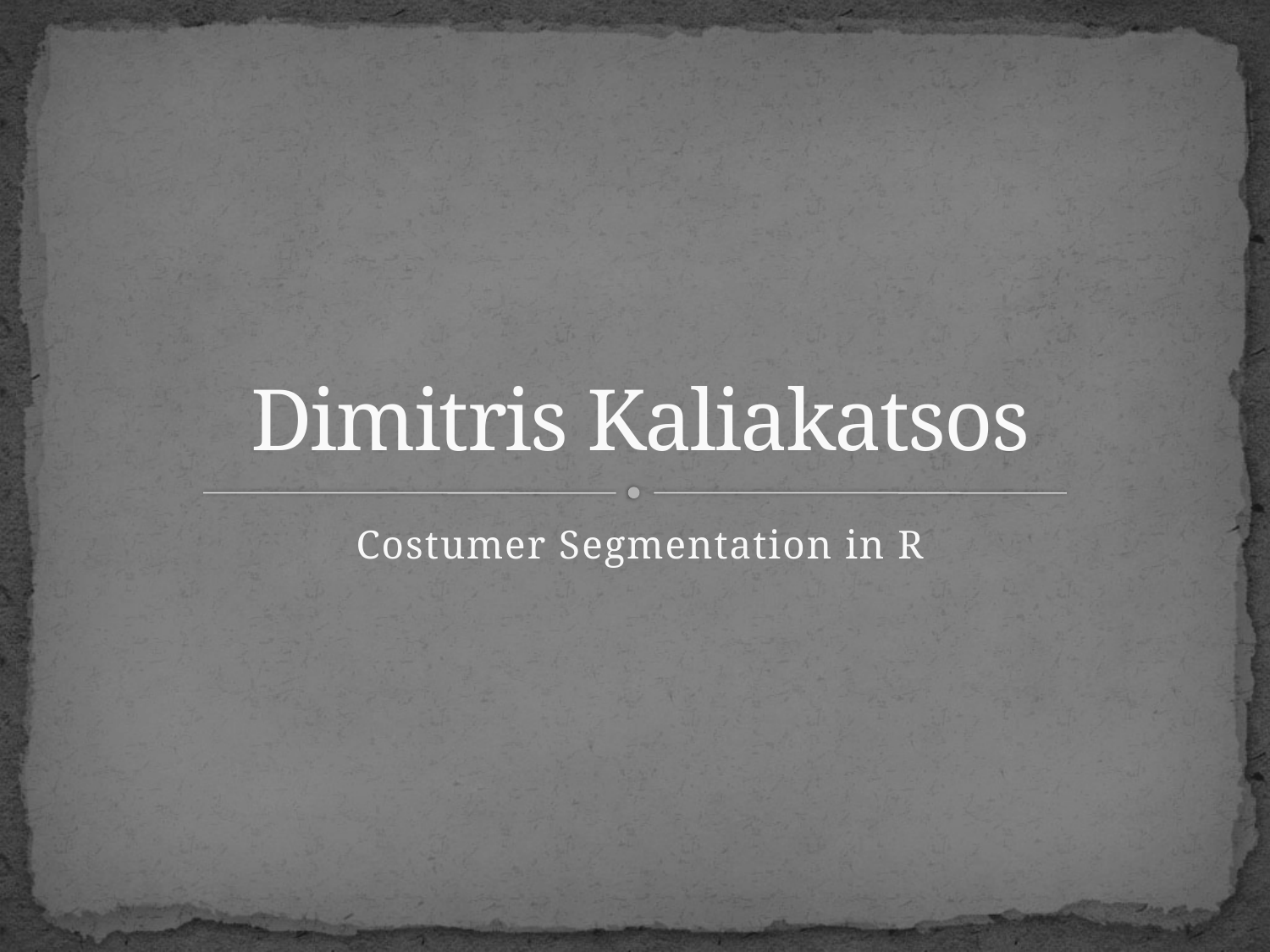

# Dimitris Kaliakatsos
Costumer Segmentation in R